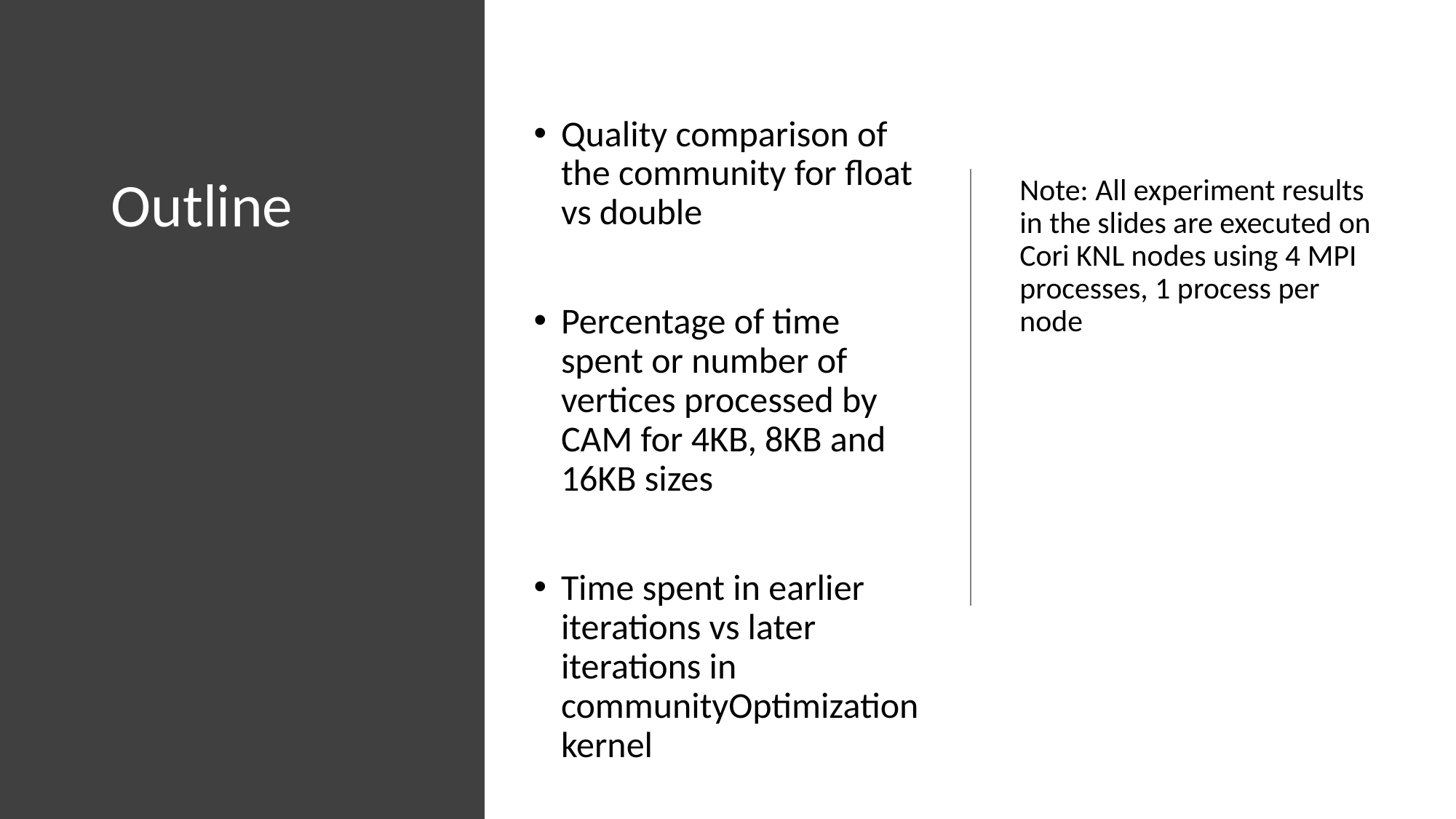

Quality comparison of the community for float vs double

Percentage of time spent or number of vertices processed by CAM for 4KB, 8KB and 16KB sizes

Time spent in earlier iterations vs later iterations in communityOptimization kernel

# Outline
Note: All experiment results in the slides are executed on Cori KNL nodes using 4 MPI processes, 1 process per node